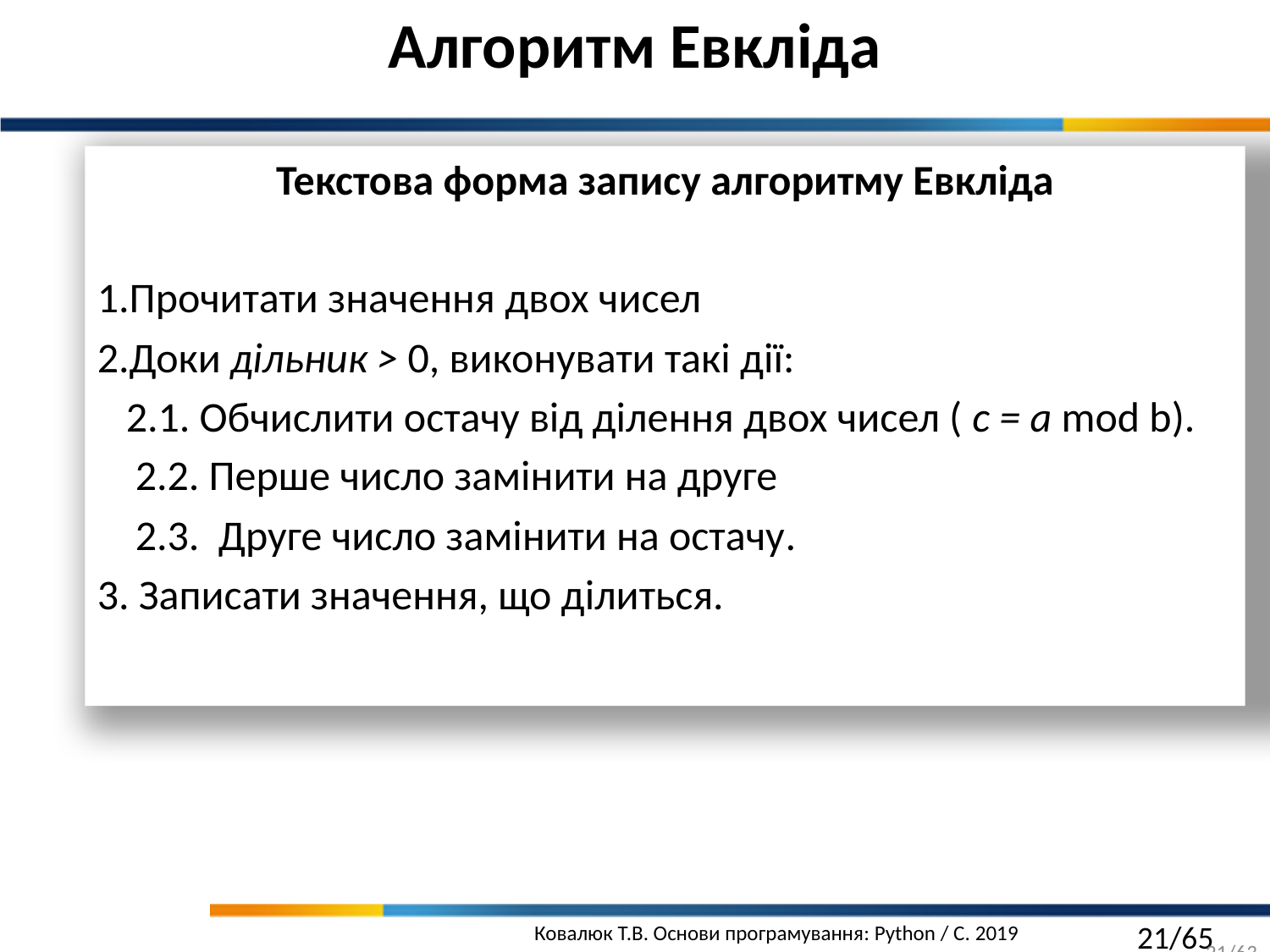

Алгоритм Евкліда
Текстова форма запису алгоритму Евкліда

1.Прочитати значення двох чисел
2.Доки дільник > 0, виконувати такі дії:
   2.1. Обчислити остачу від ділення двох чисел ( c = а mod b).
    2.2. Перше число замінити на друге
    2.3.  Друге число замінити на остачу.
3. Записати значення, що ділиться.
21/63